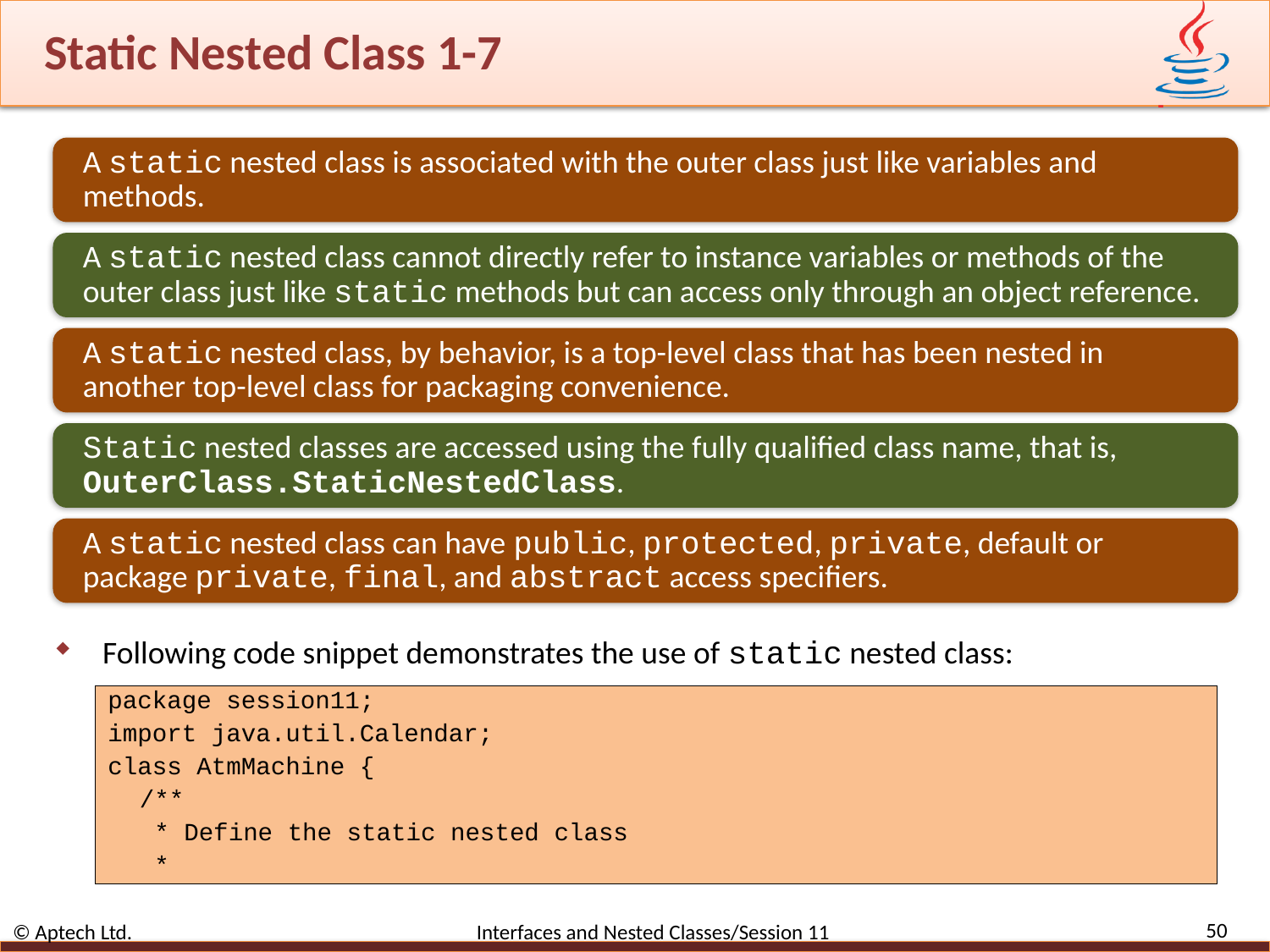

# Static Nested Class 1-7

A static nested class is associated with the outer class just like variables and methods.

A static nested class cannot directly refer to instance variables or methods of the outer class just like static methods but can access only through an object reference.

A static nested class, by behavior, is a top-level class that has been nested in another top-level class for packaging convenience.

Static nested classes are accessed using the fully qualified class name, that is, OuterClass.StaticNestedClass.

A static nested class can have public, protected, private, default or package private, final, and abstract access specifiers.
Following code snippet demonstrates the use of static nested class:
package session11;
import java.util.Calendar;
class AtmMachine {
/**
 * Define the static nested class
 *
50
© Aptech Ltd.                                                                       Interfaces and Nested Classes/Session 11